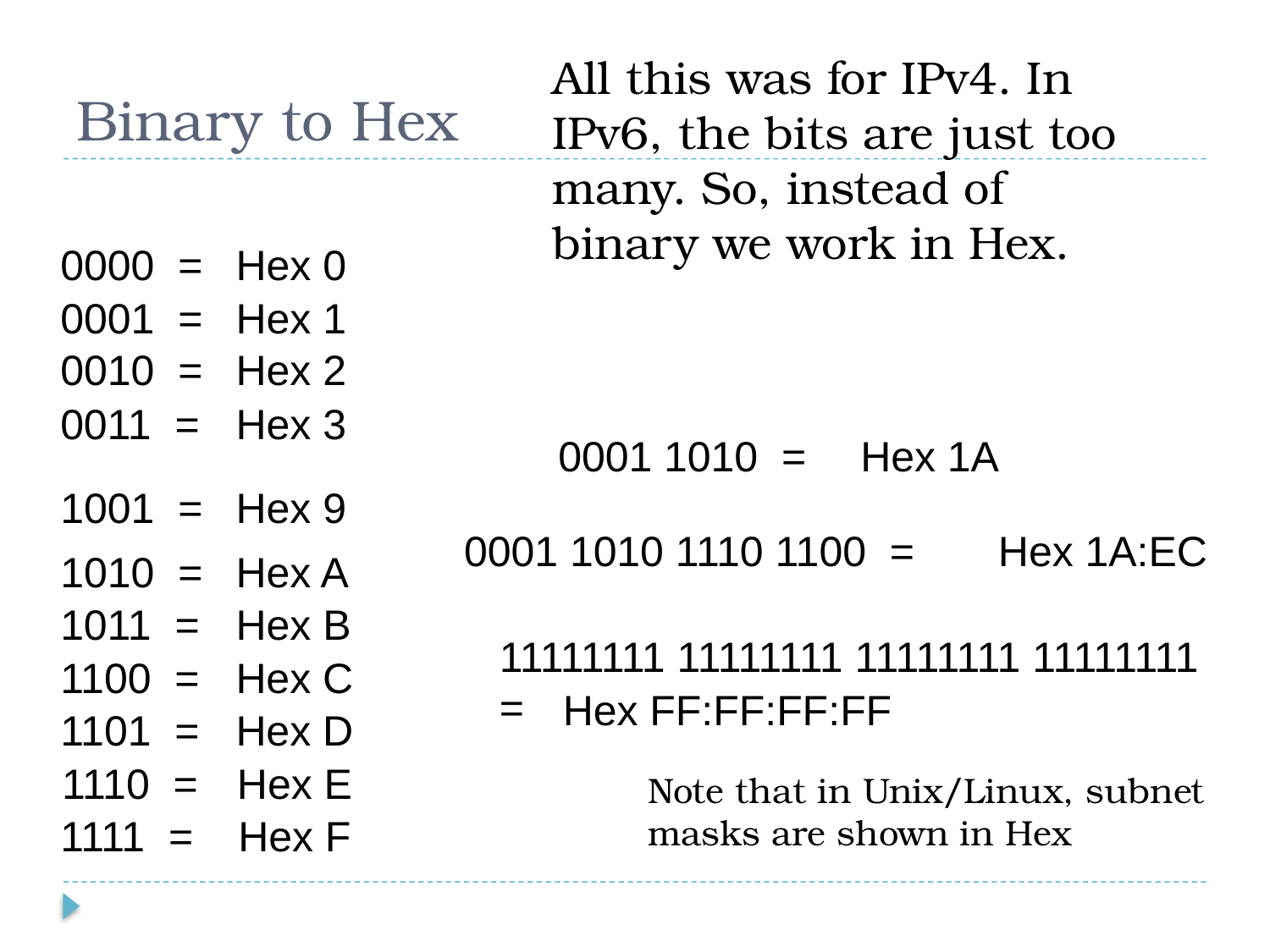

# Binary to Hex
All this was for IPv4. In IPv6, the bits are just too many. So, instead of binary we work in Hex.

0000  =
Hex 0
0001  =
Hex 1
0010  =
Hex 2
0011  =
Hex 3
0001 1010  =
Hex 1A
1001  =
Hex 9
0001 1010 1110 1100  =
Hex 1A:EC
1010  =
Hex A
1011  =
Hex B
11111111 11111111 11111111 11111111  =
1100  =
Hex C
Hex FF:FF:FF:FF
1101  =
Hex D
1110  =
Hex E
Note that in Unix/Linux, subnet masks are shown in Hex
1111  =
Hex F